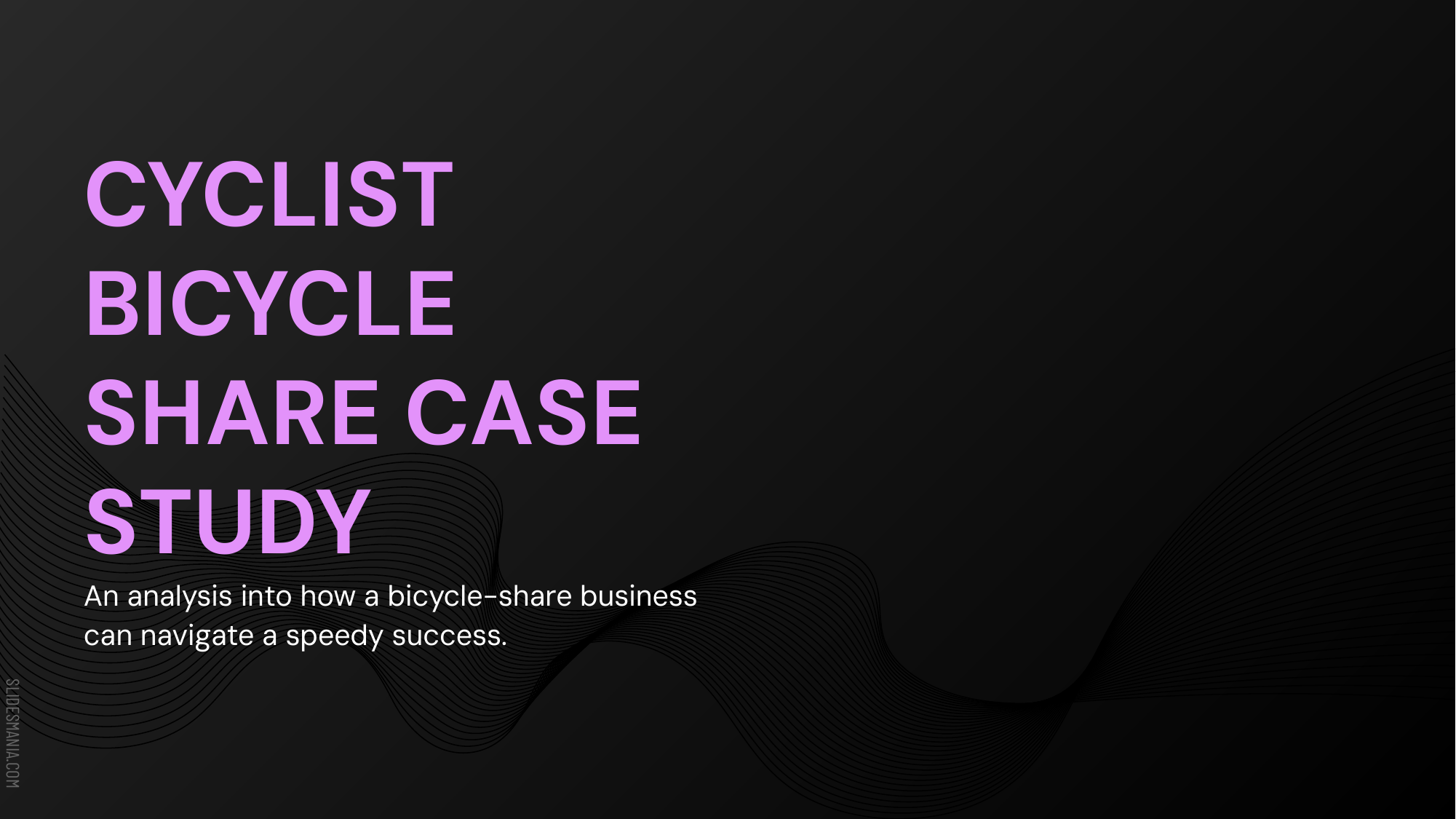

# CYCLIST BICYCLE SHARE CASE STUDY
An analysis into how a bicycle-share business can navigate a speedy success.